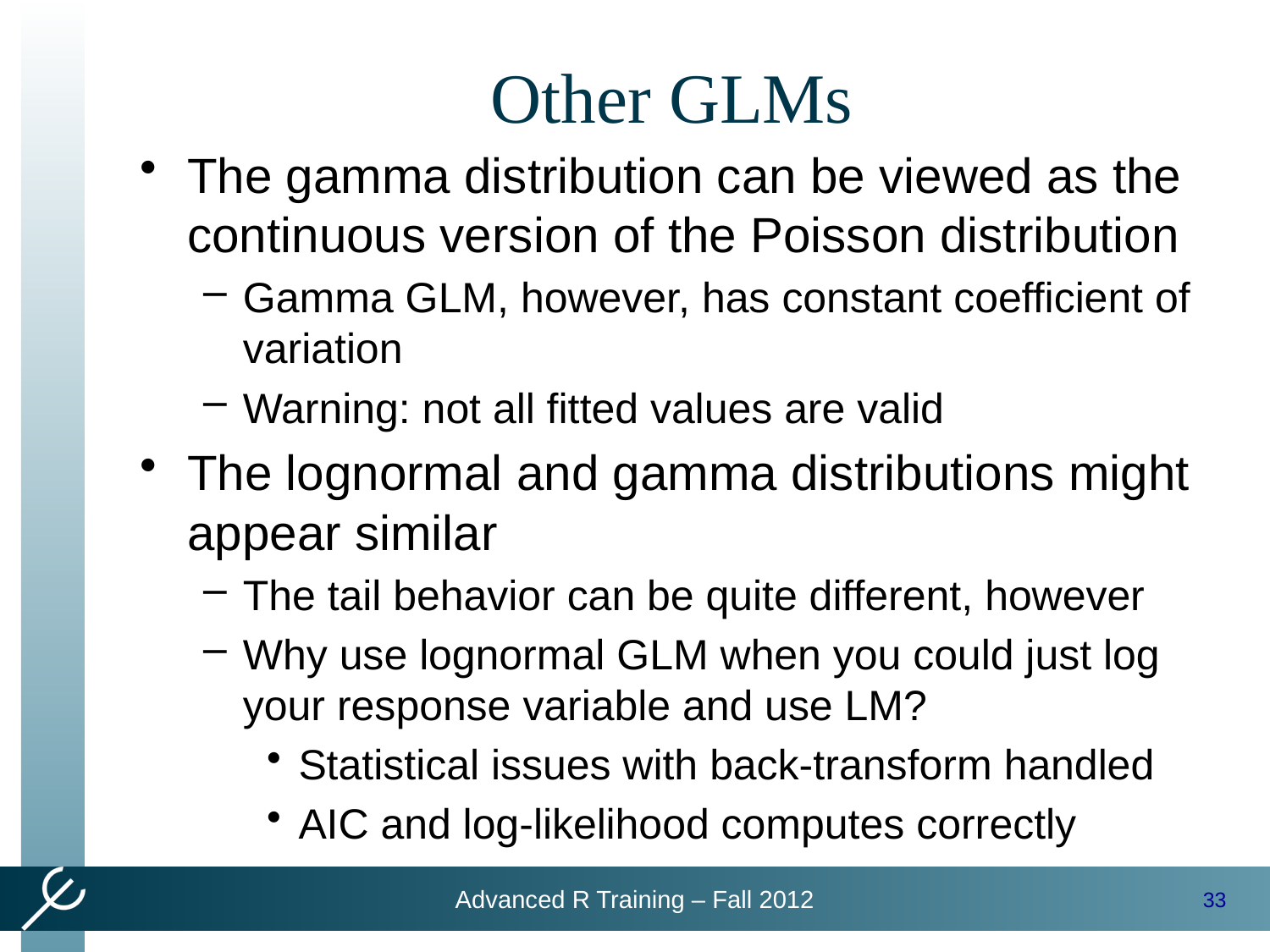

# Other GLMs
The gamma distribution can be viewed as the continuous version of the Poisson distribution
Gamma GLM, however, has constant coefficient of variation
Warning: not all fitted values are valid
The lognormal and gamma distributions might appear similar
The tail behavior can be quite different, however
Why use lognormal GLM when you could just log your response variable and use LM?
Statistical issues with back-transform handled
AIC and log-likelihood computes correctly